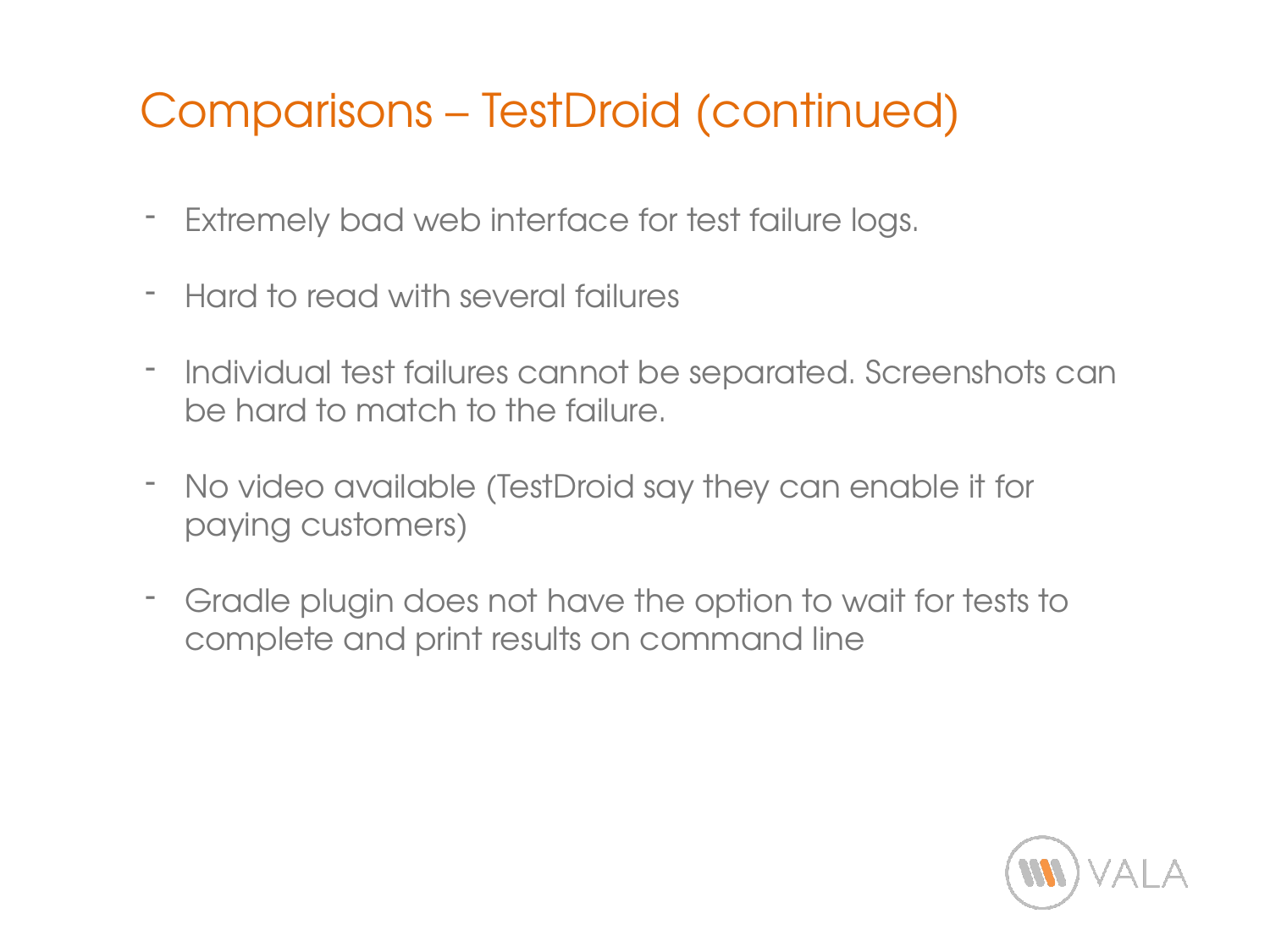

Comparisons – TestDroid (continued)

Extremely bad web interface for test failure logs.

Hard to read with several failures

Individual test failures cannot be separated. Screenshots can be hard to match to the failure.

No video available (TestDroid say they can enable it for paying customers)

Gradle plugin does not have the option to wait for tests to complete and print results on command line